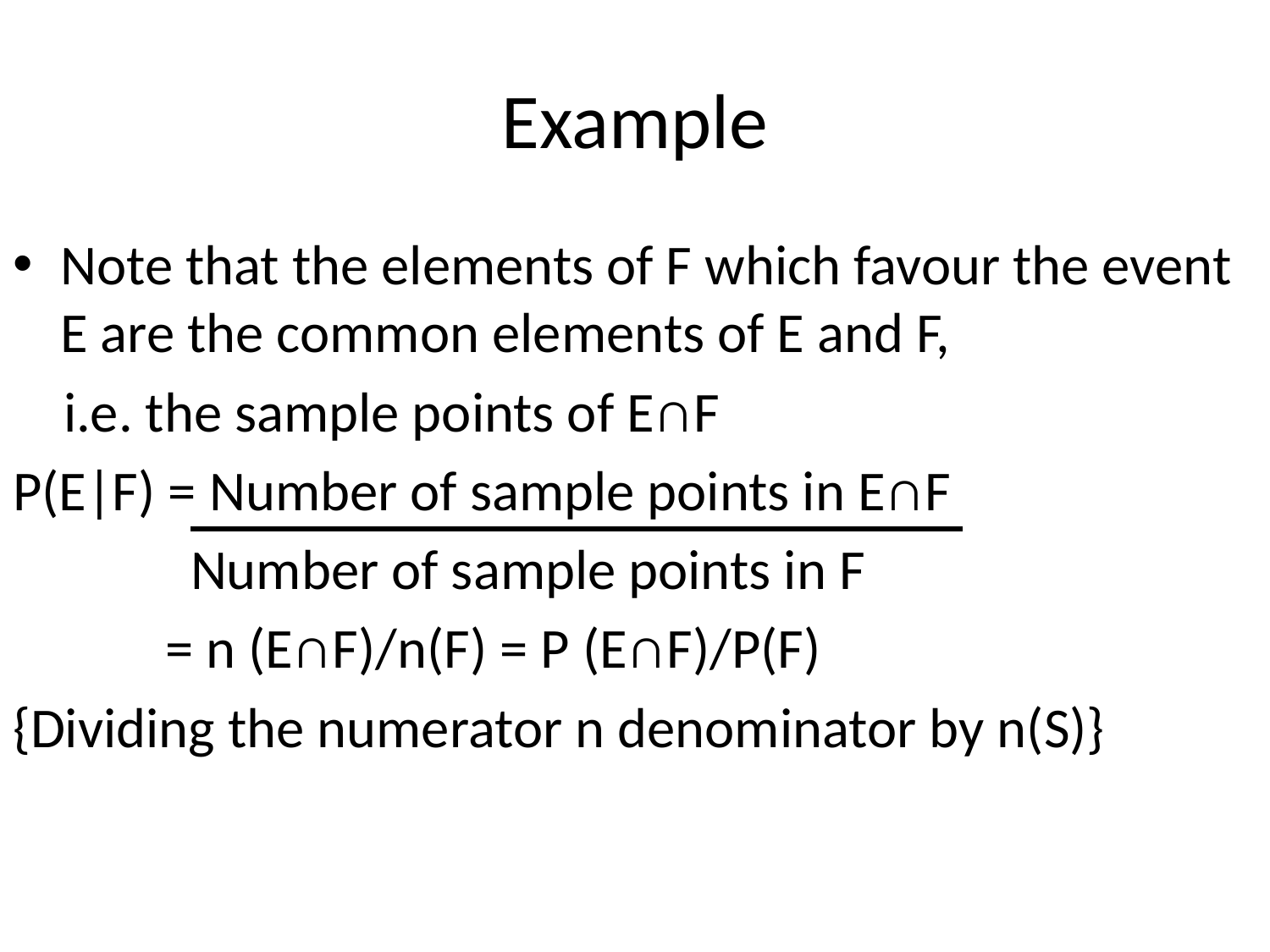

# Example
Note that the elements of F which favour the event E are the common elements of E and F,
    i.e. the sample points of E∩F
P(E|F) = Number of sample points in E∩F
              Number of sample points in F
            = n (E∩F)/n(F) = P (E∩F)/P(F)
{Dividing the numerator n denominator by n(S)}